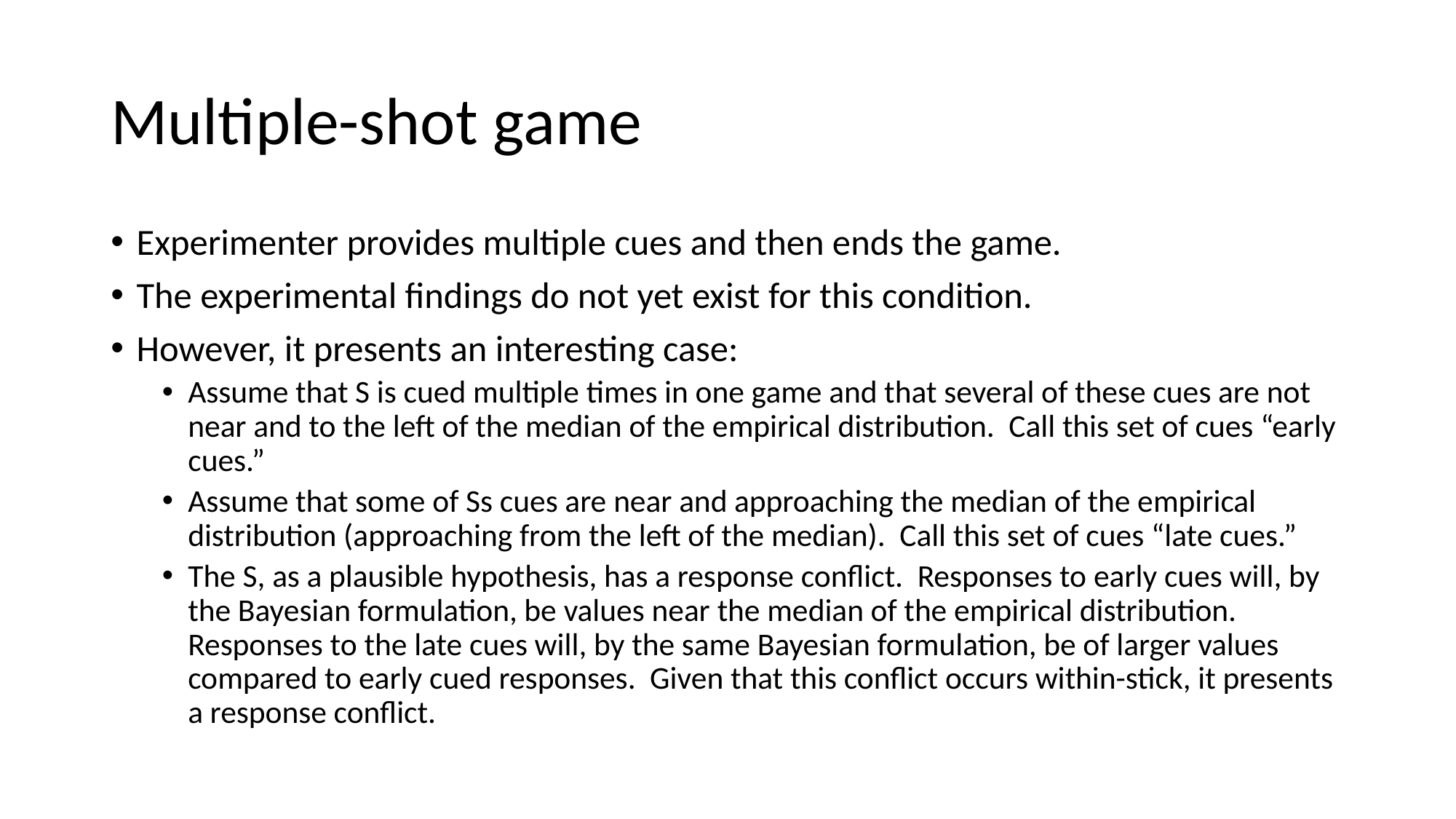

# Multiple-shot game
Experimenter provides multiple cues and then ends the game.
The experimental findings do not yet exist for this condition.
However, it presents an interesting case:
Assume that S is cued multiple times in one game and that several of these cues are not near and to the left of the median of the empirical distribution.  Call this set of cues “early cues.”
Assume that some of Ss cues are near and approaching the median of the empirical distribution (approaching from the left of the median).  Call this set of cues “late cues.”
The S, as a plausible hypothesis, has a response conflict.  Responses to early cues will, by the Bayesian formulation, be values near the median of the empirical distribution.  Responses to the late cues will, by the same Bayesian formulation, be of larger values compared to early cued responses.  Given that this conflict occurs within-stick, it presents a response conflict.